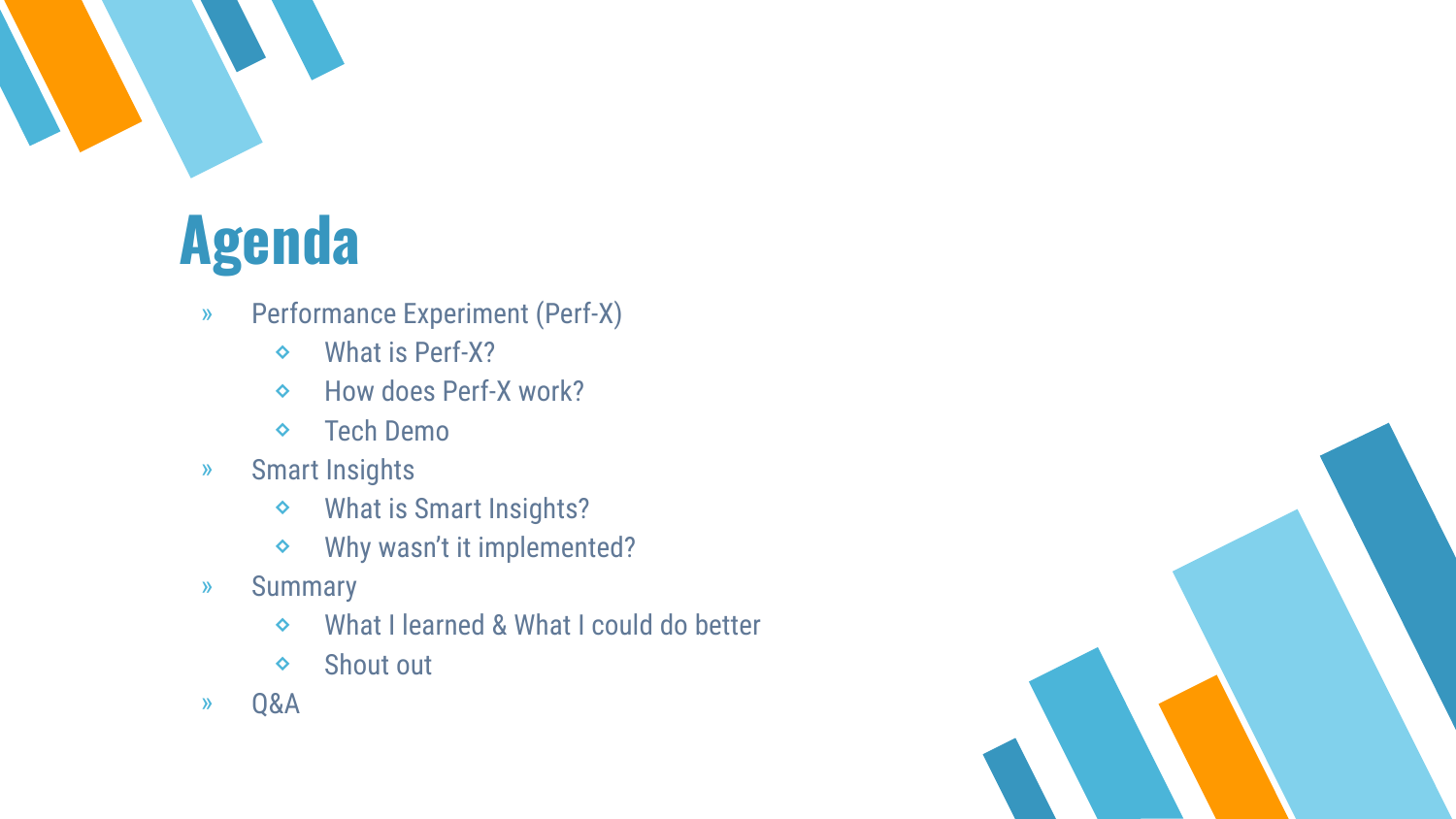

# Agenda
Performance Experiment (Perf-X)
What is Perf-X?
How does Perf-X work?
Tech Demo
Smart Insights
What is Smart Insights?
Why wasn’t it implemented?
Summary
What I learned & What I could do better
Shout out
Q&A